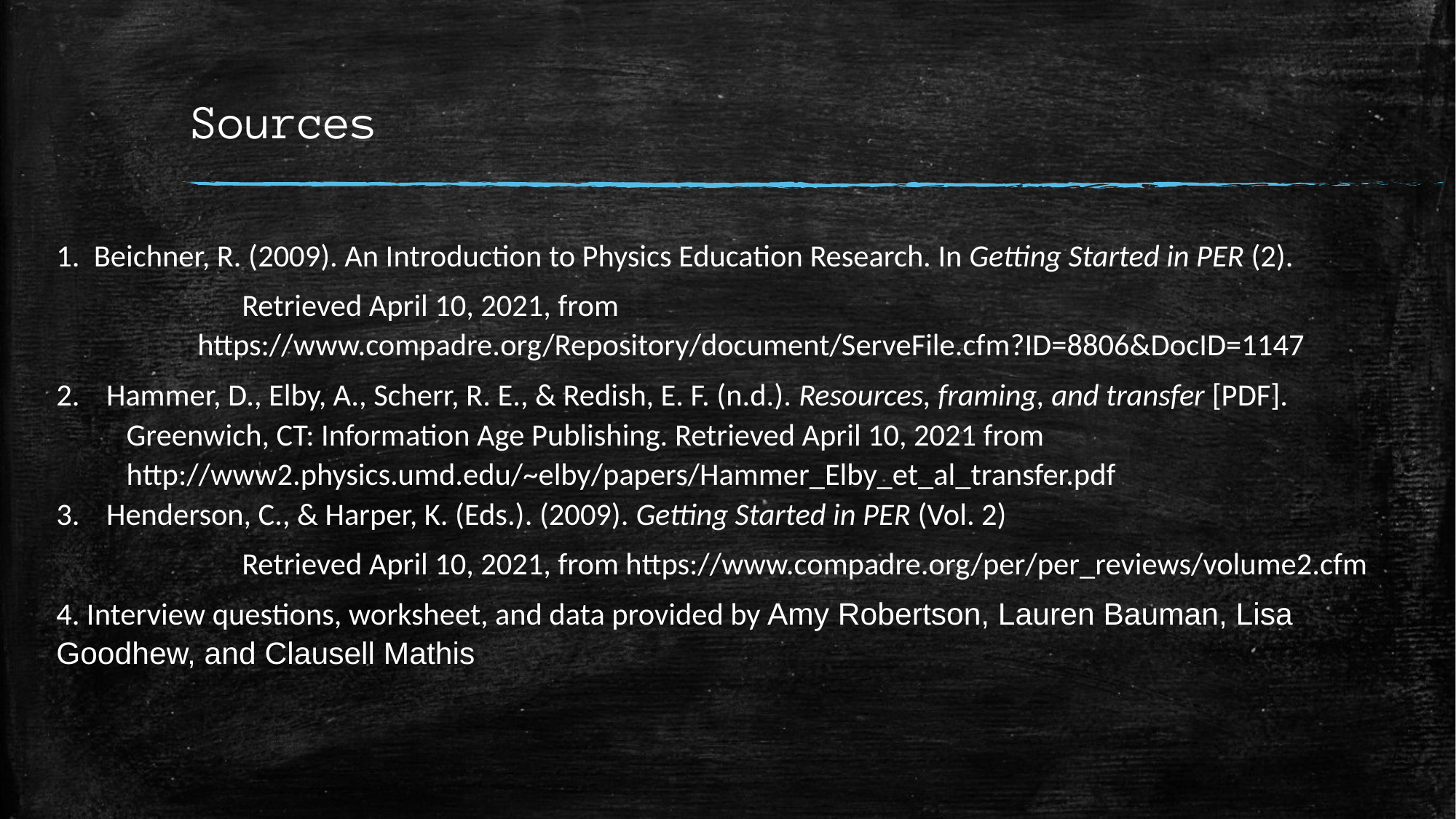

# Sources
Beichner, R. (2009). An Introduction to Physics Education Research. In Getting Started in PER (2).
		Retrieved April 10, 2021, from 			 	 			 	 	       https://www.compadre.org/Repository/document/ServeFile.cfm?ID=8806&DocID=1147
Hammer, D., Elby, A., Scherr, R. E., & Redish, E. F. (n.d.). Resources, framing, and transfer [PDF].
Greenwich, CT: Information Age Publishing. Retrieved April 10, 2021 from http://www2.physics.umd.edu/~elby/papers/Hammer_Elby_et_al_transfer.pdf
Henderson, C., & Harper, K. (Eds.). (2009). Getting Started in PER (Vol. 2)
		Retrieved April 10, 2021, from https://www.compadre.org/per/per_reviews/volume2.cfm
4. Interview questions, worksheet, and data provided by Amy Robertson, Lauren Bauman, Lisa Goodhew, and Clausell Mathis